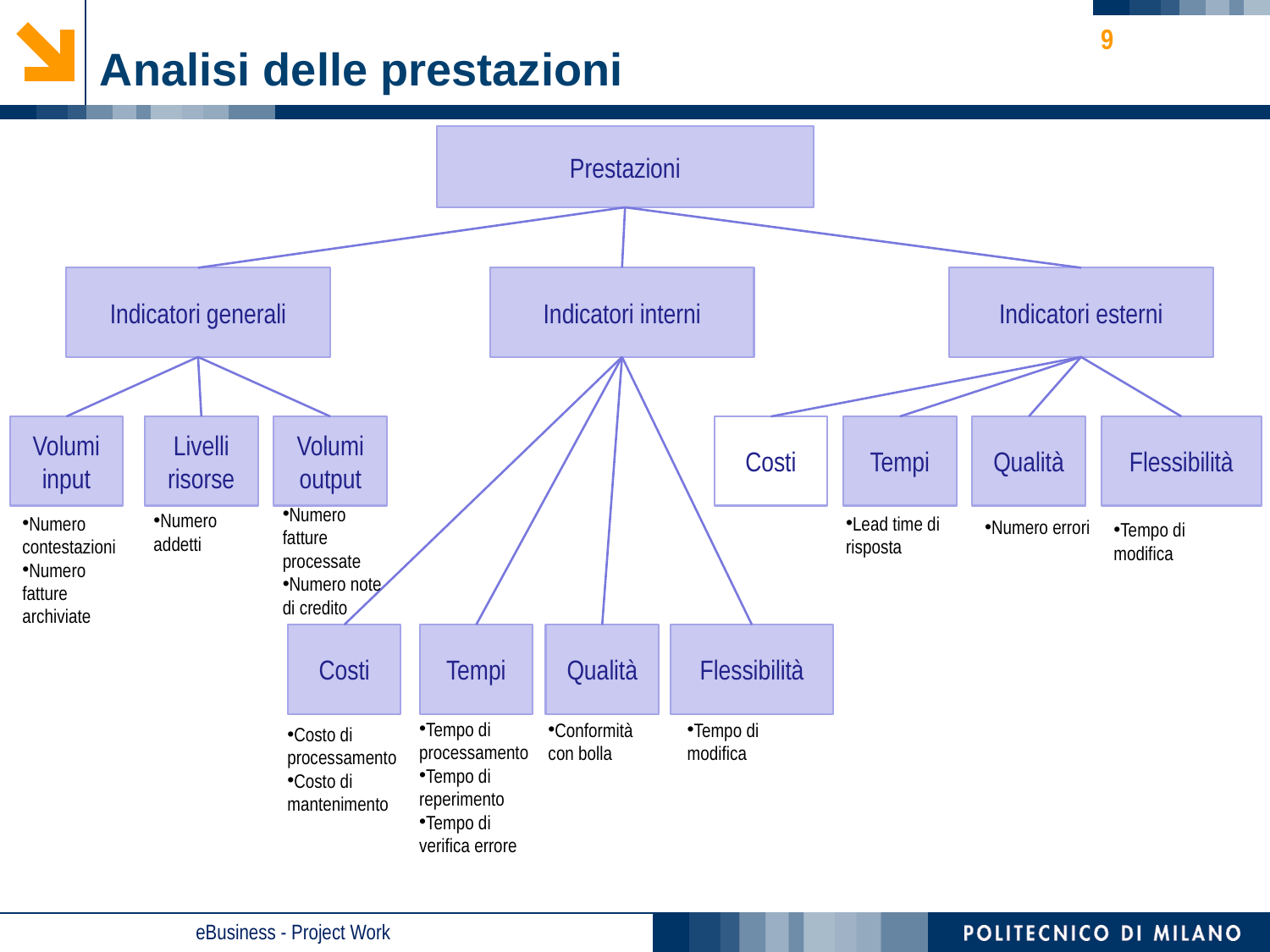

9
# Analisi delle prestazioni
Prestazioni
Indicatori generali
Indicatori interni
Indicatori esterni
Volumi input
Livelli
risorse
Volumi output
Costi
Tempi
Qualità
Flessibilità
Numero fatture processate
Numero note di credito

Numero addetti

Numero contestazioni
Numero fatture archiviate

Lead time di risposta

Numero errori

Tempo di modifica

Costi
Tempi
Qualità
Flessibilità
Tempo di processamento
Tempo di reperimento
Tempo di verifica errore

Conformità con bolla

Tempo di modifica

Costo di processamento
Costo di mantenimento